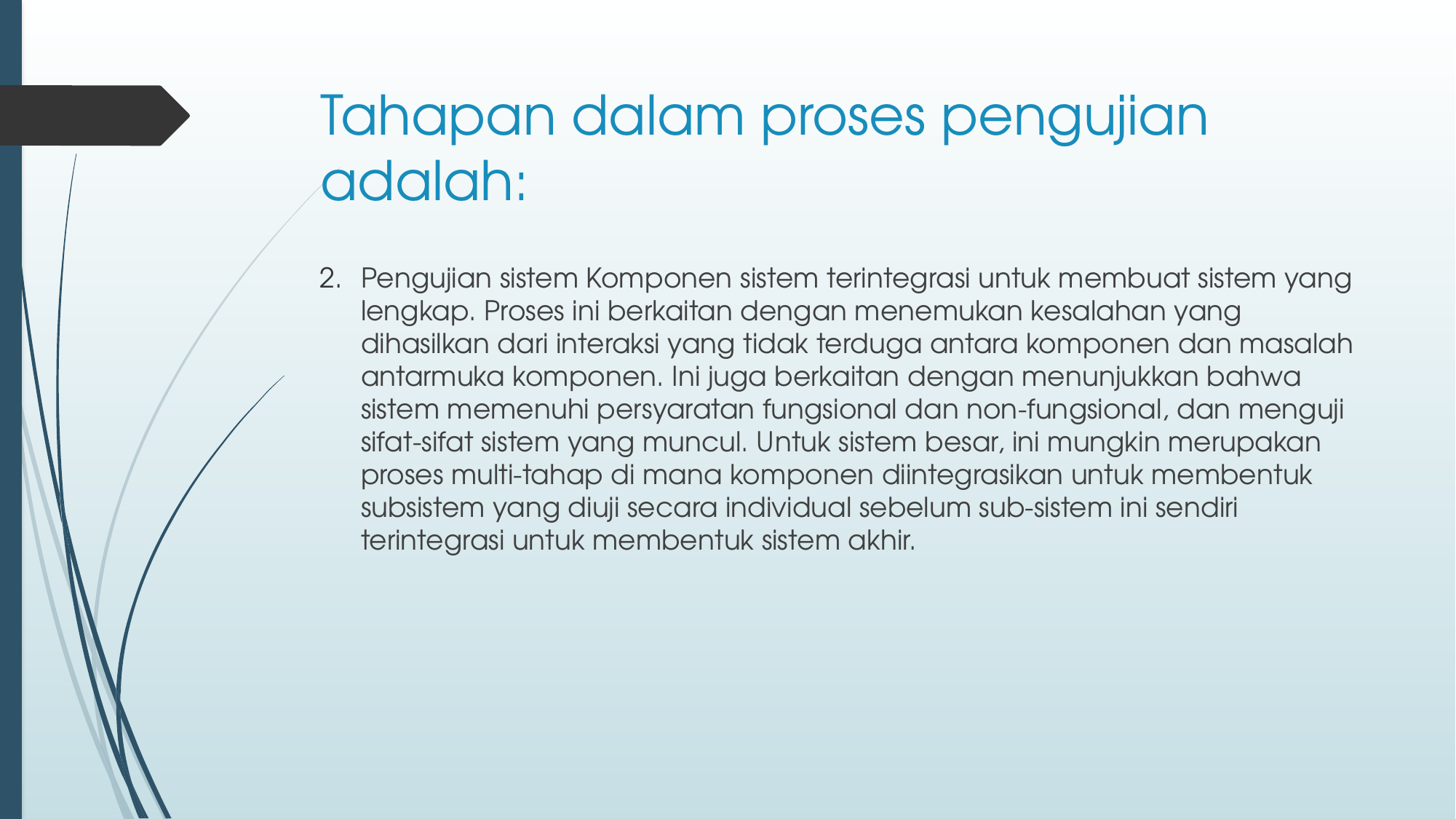

# Tahapan dalam proses pengujian adalah:
Pengujian sistem Komponen sistem terintegrasi untuk membuat sistem yang lengkap. Proses ini berkaitan dengan menemukan kesalahan yang dihasilkan dari interaksi yang tidak terduga antara komponen dan masalah antarmuka komponen. Ini juga berkaitan dengan menunjukkan bahwa sistem memenuhi persyaratan fungsional dan non-fungsional, dan menguji sifat-sifat sistem yang muncul. Untuk sistem besar, ini mungkin merupakan proses multi-tahap di mana komponen diintegrasikan untuk membentuk subsistem yang diuji secara individual sebelum sub-sistem ini sendiri terintegrasi untuk membentuk sistem akhir.